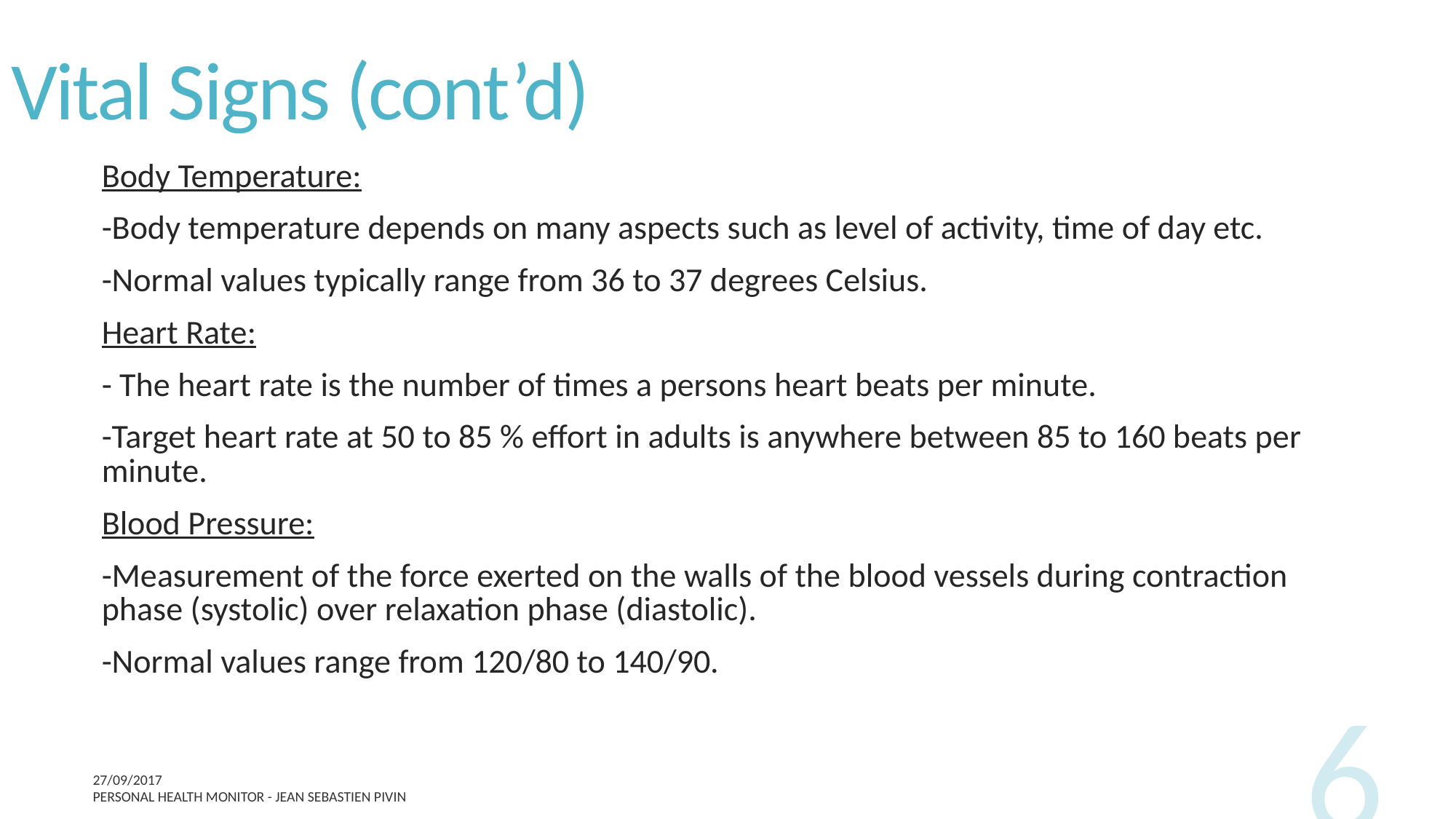

# Vital Signs (cont’d)
Body Temperature:
-Body temperature depends on many aspects such as level of activity, time of day etc.
-Normal values typically range from 36 to 37 degrees Celsius.
Heart Rate:
- The heart rate is the number of times a persons heart beats per minute.
-Target heart rate at 50 to 85 % effort in adults is anywhere between 85 to 160 beats per minute.
Blood Pressure:
-Measurement of the force exerted on the walls of the blood vessels during contraction phase (systolic) over relaxation phase (diastolic).
-Normal values range from 120/80 to 140/90.

6
27/09/2017
Personal Health Monitor - Jean Sebastien Pivin